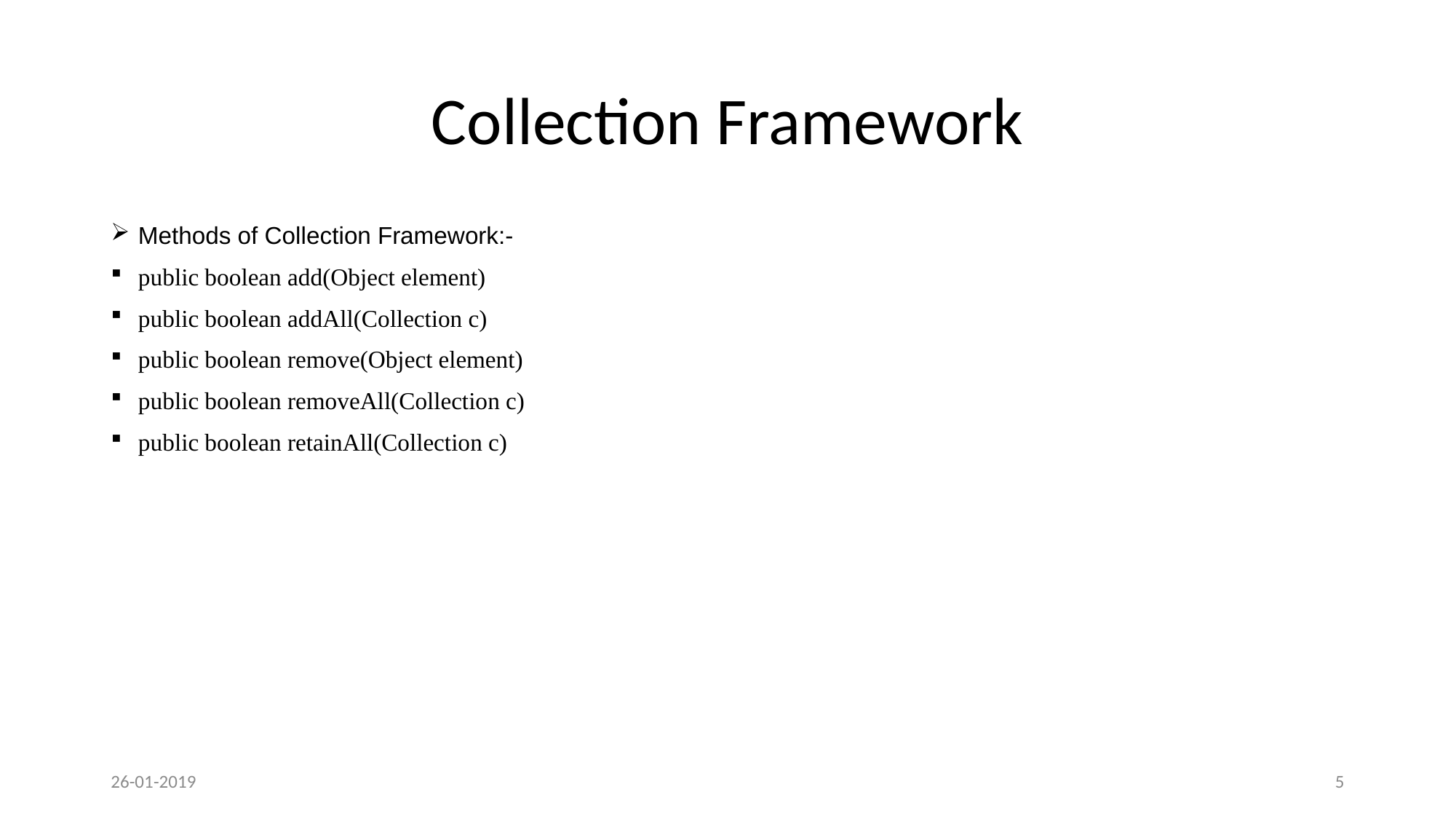

# Collection Framework
Methods of Collection Framework:-
public boolean add(Object element)
public boolean addAll(Collection c)
public boolean remove(Object element)
public boolean removeAll(Collection c)
public boolean retainAll(Collection c)

26-01-2019
5